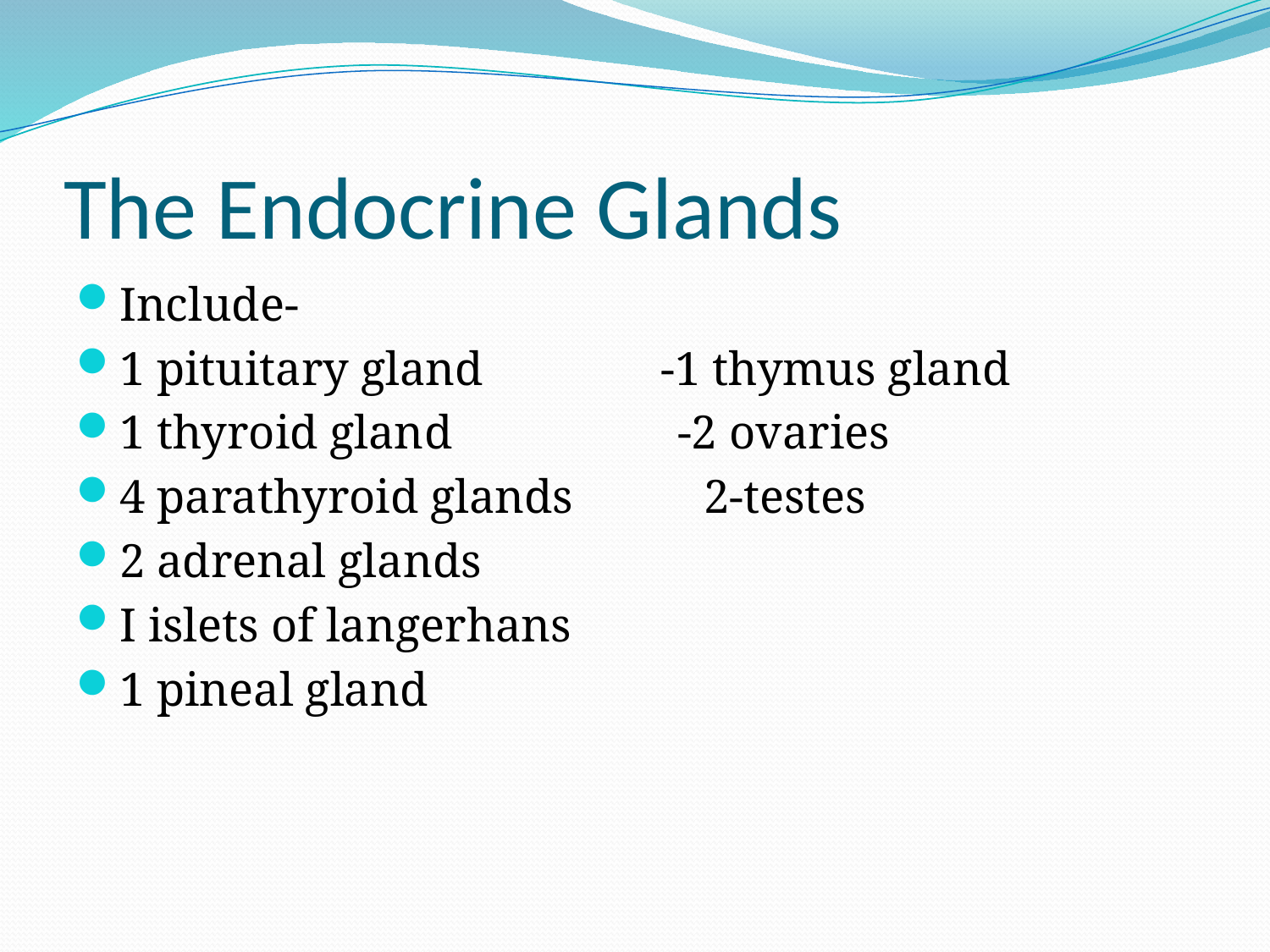

# The Endocrine Glands
Include-
1 pituitary gland               -1 thymus gland
1 thyroid gland                   -2 ovaries
4 parathyroid glands           2-testes
2 adrenal glands
I islets of langerhans
1 pineal gland